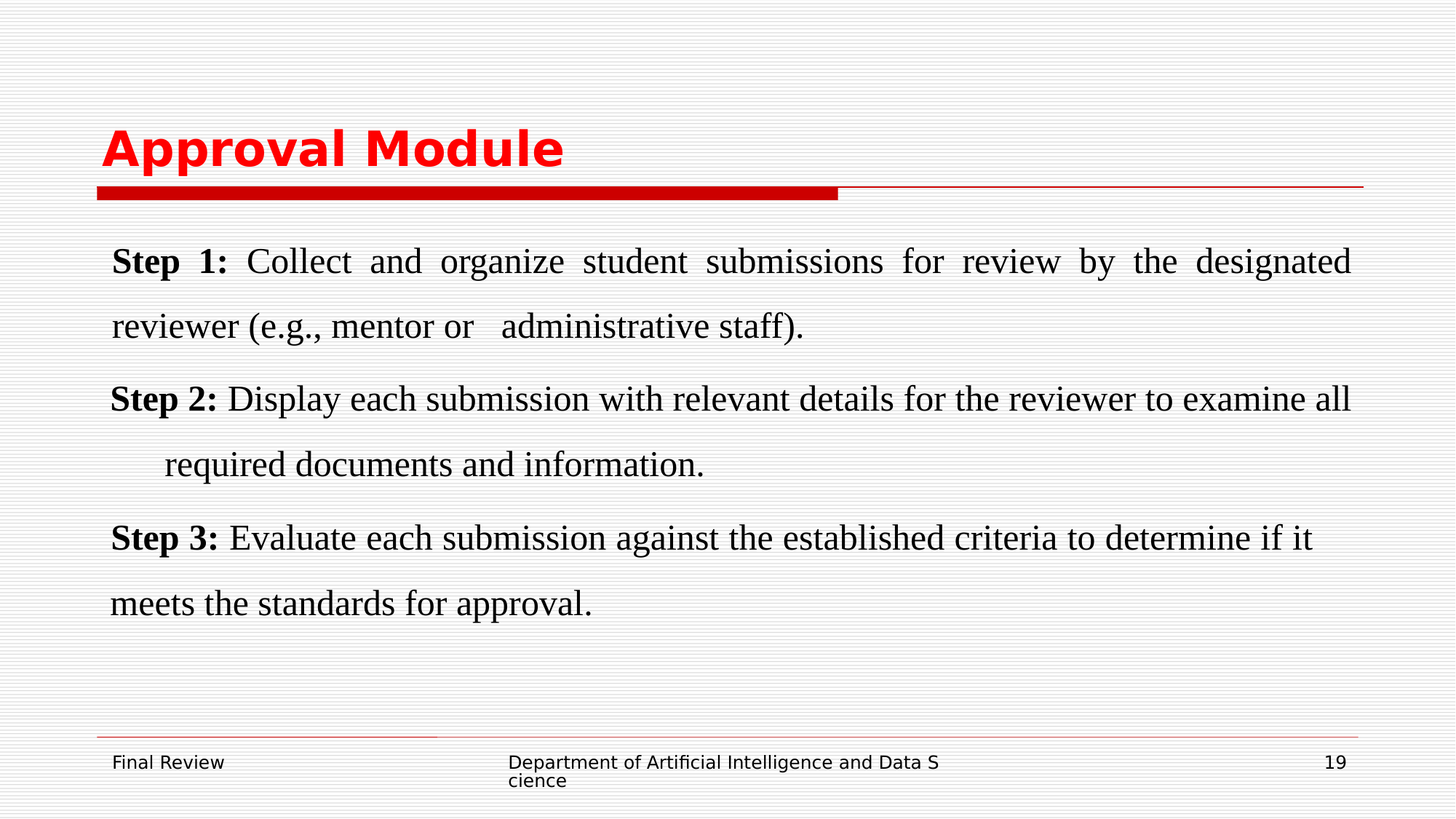

# Approval Module
Step 1: Collect and organize student submissions for review by the designated reviewer (e.g., mentor or   administrative staff).
 Step 2: Display each submission with relevant details for the reviewer to examine all        required documents and information.
 Step 3: Evaluate each submission against the established criteria to determine if it      meets the standards for approval.

Final Review
Department of Artificial Intelligence and Data Science
19